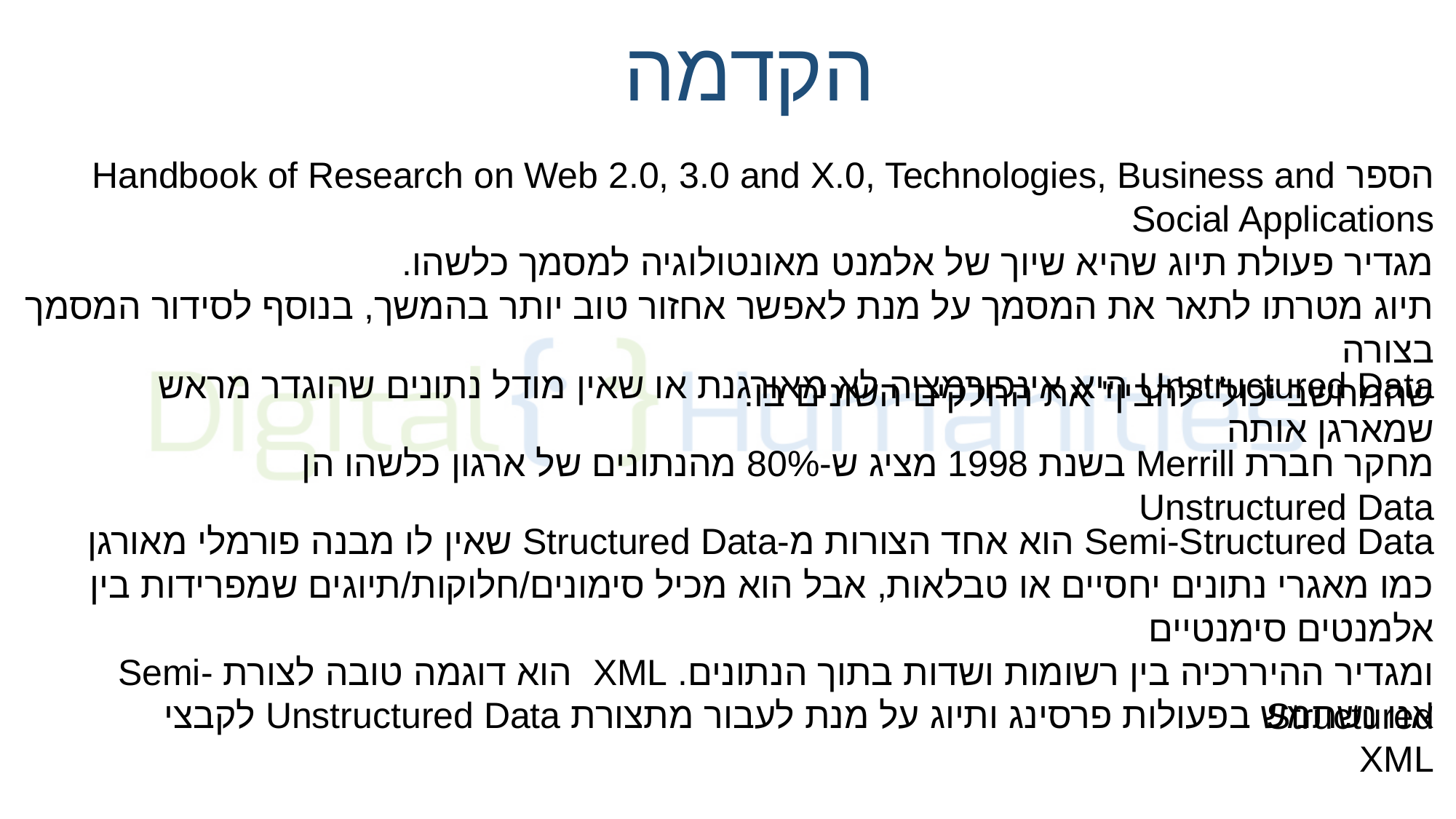

הקדמה
הספר Handbook of Research on Web 2.0, 3.0 and X.0, Technologies, Business and Social Applications
מגדיר פעולת תיוג שהיא שיוך של אלמנט מאונטולוגיה למסמך כלשהו.
תיוג מטרתו לתאר את המסמך על מנת לאפשר אחזור טוב יותר בהמשך, בנוסף לסידור המסמך בצורה
שהמחשב יכול "להבין" את החלקים השונים בו.
Unstructured Data היא אינפורמציה לא מאורגנת או שאין מודל נתונים שהוגדר מראש שמארגן אותה
מחקר חברת Merrill בשנת 1998 מציג ש-80% מהנתונים של ארגון כלשהו הן Unstructured Data
Semi-Structured Data הוא אחד הצורות מ-Structured Data שאין לו מבנה פורמלי מאורגן כמו מאגרי נתונים יחסיים או טבלאות, אבל הוא מכיל סימונים/חלוקות/תיוגים שמפרידות בין אלמנטים סימנטיים
ומגדיר ההיררכיה בין רשומות ושדות בתוך הנתונים. XML  הוא דוגמה טובה לצורת Semi-Structured
אנו נשתמש בפעולות פרסינג ותיוג על מנת לעבור מתצורת Unstructured Data לקבצי XML